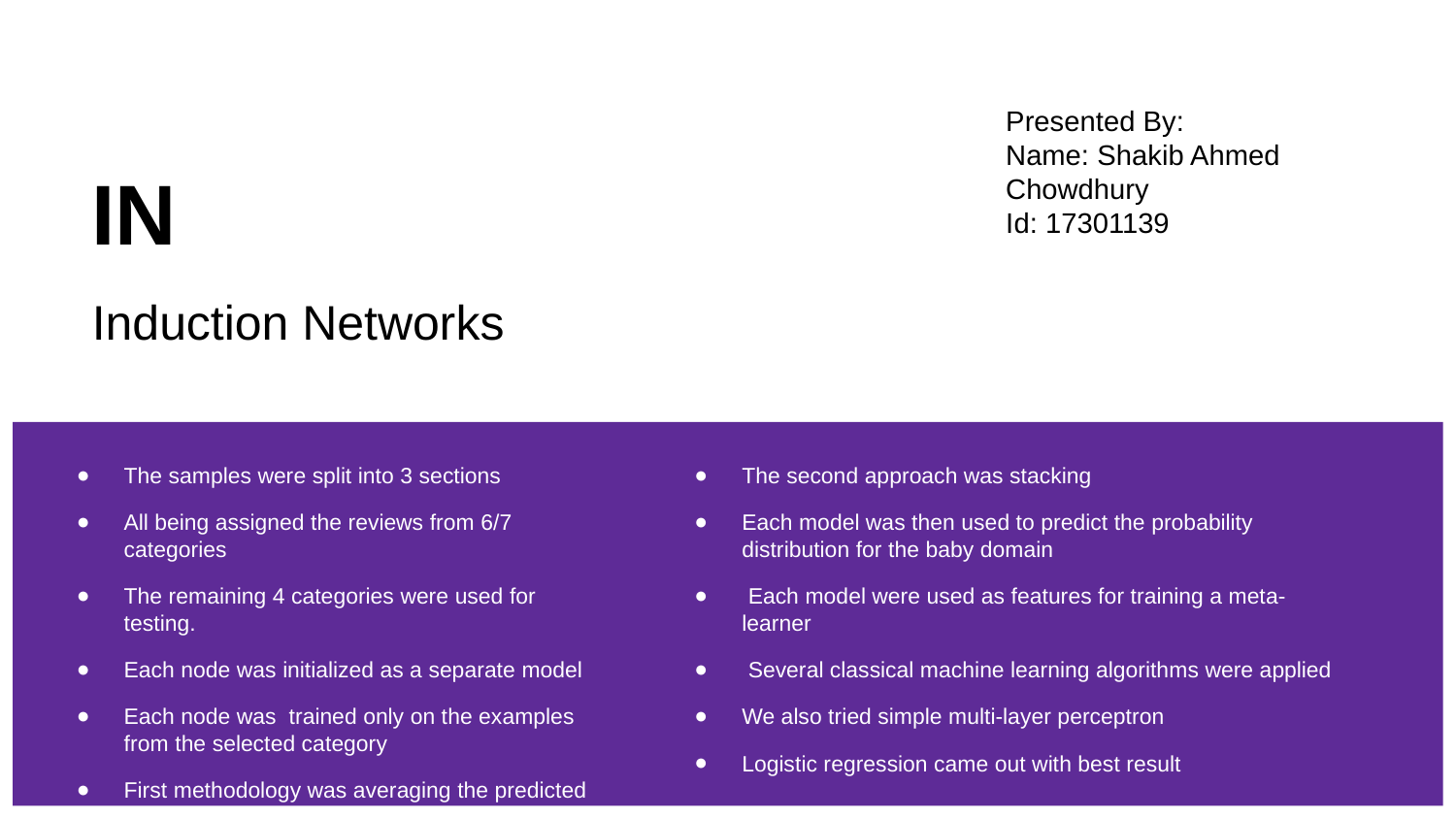

# IN
Presented By:
Name: Shakib Ahmed Chowdhury
Id: 17301139
Induction Networks
The samples were split into 3 sections
All being assigned the reviews from 6/7 categories
The remaining 4 categories were used for testing.
Each node was initialized as a separate model
Each node was  trained only on the examples from the selected category
First methodology was averaging the predicted probabilities
The second approach was stacking
Each model was then used to predict the probability distribution for the baby domain
 Each model were used as features for training a meta-learner
 Several classical machine learning algorithms were applied
We also tried simple multi-layer perceptron
Logistic regression came out with best result